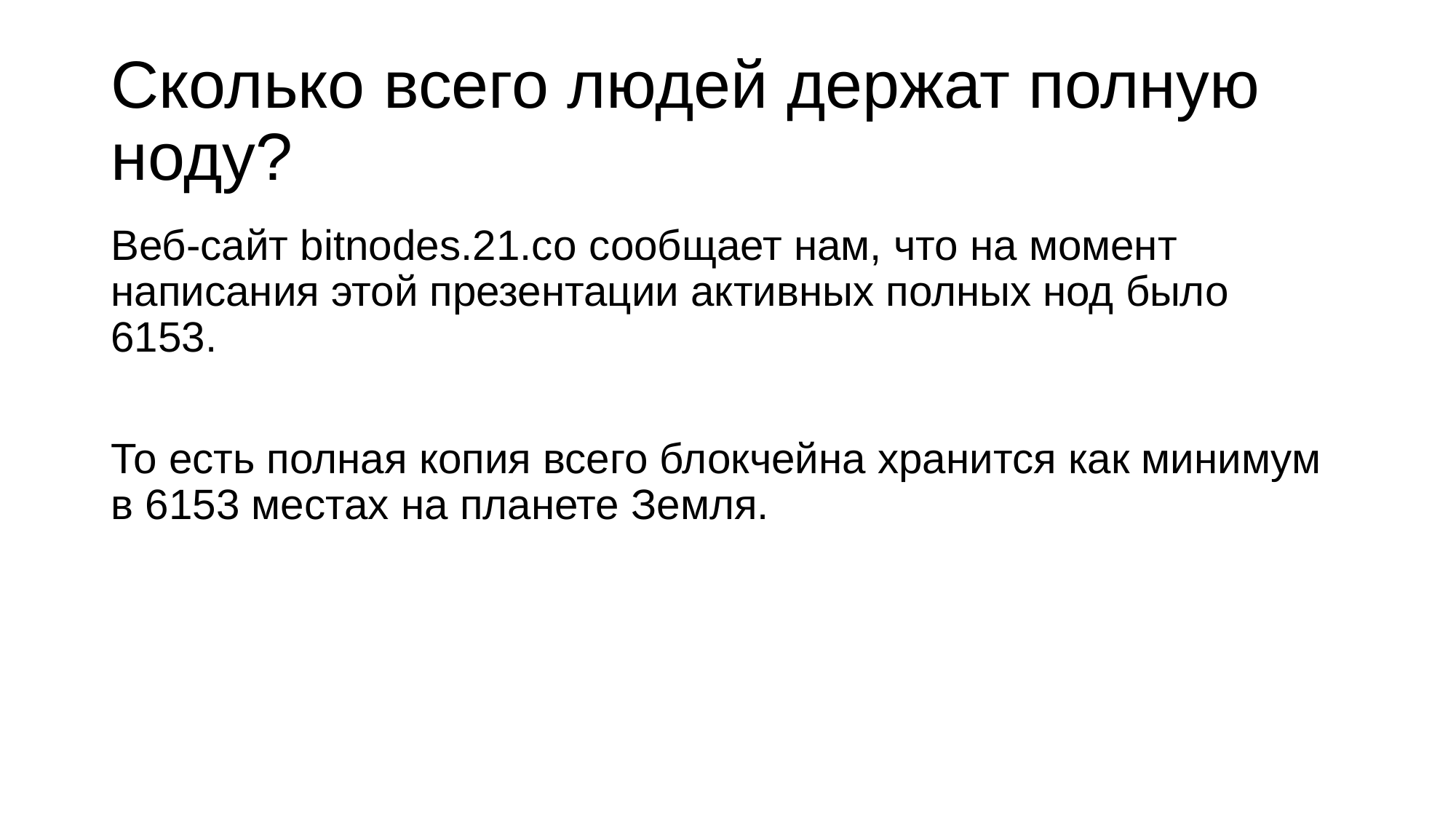

# Сколько всего людей держат полную ноду?
Веб-сайт bitnodes.21.co сообщает нам, что на момент написания этой презентации активных полных нод было 6153.

То есть полная копия всего блокчейна хранится как минимум в 6153 местах на планете Земля.